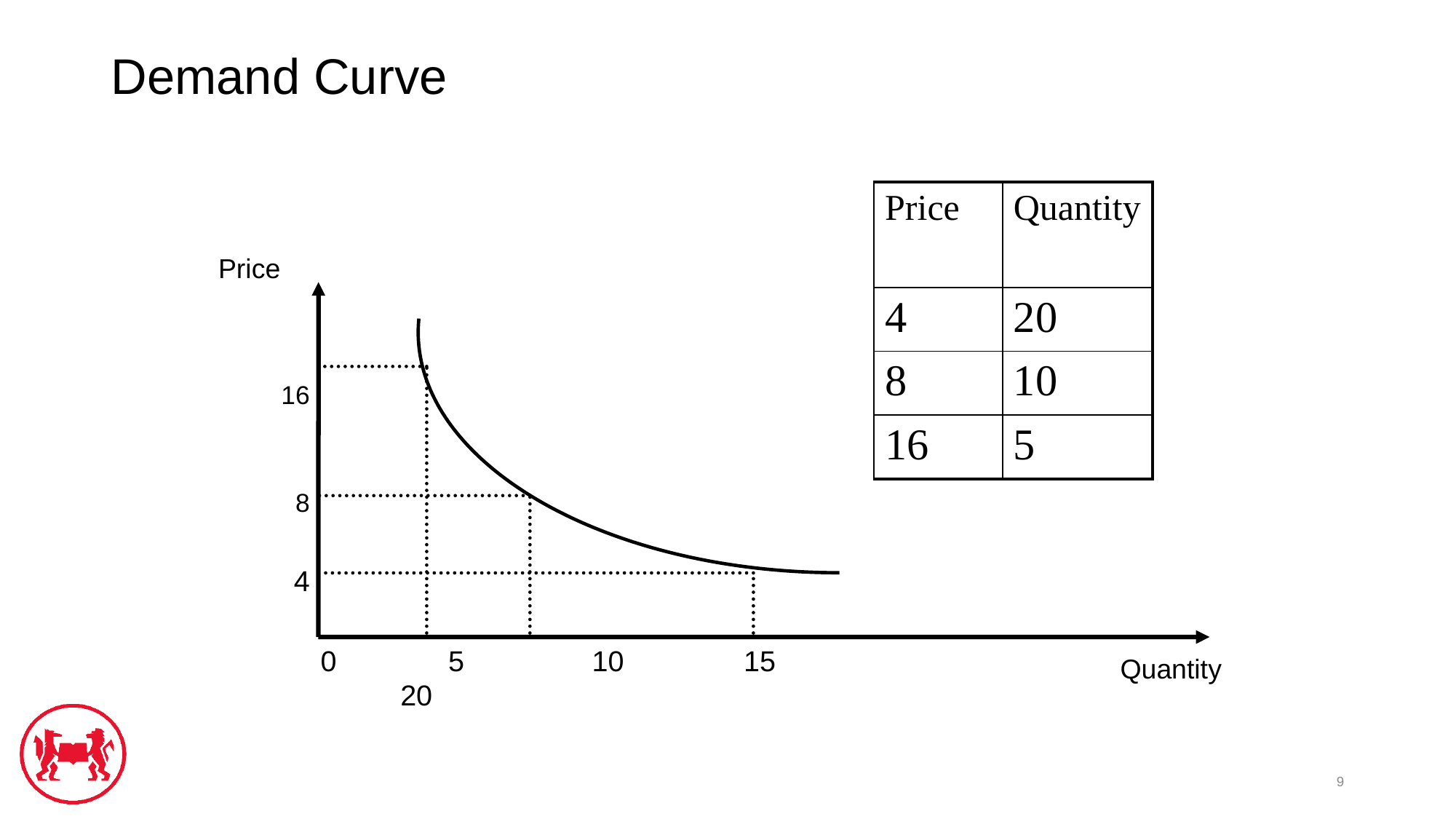

# Demand Curve
| Price | Quantity |
| --- | --- |
| 4 | 20 |
| 8 | 10 |
| 16 | 5 |
Price

 16

8

4

0              5                10               15             20
Quantity
9